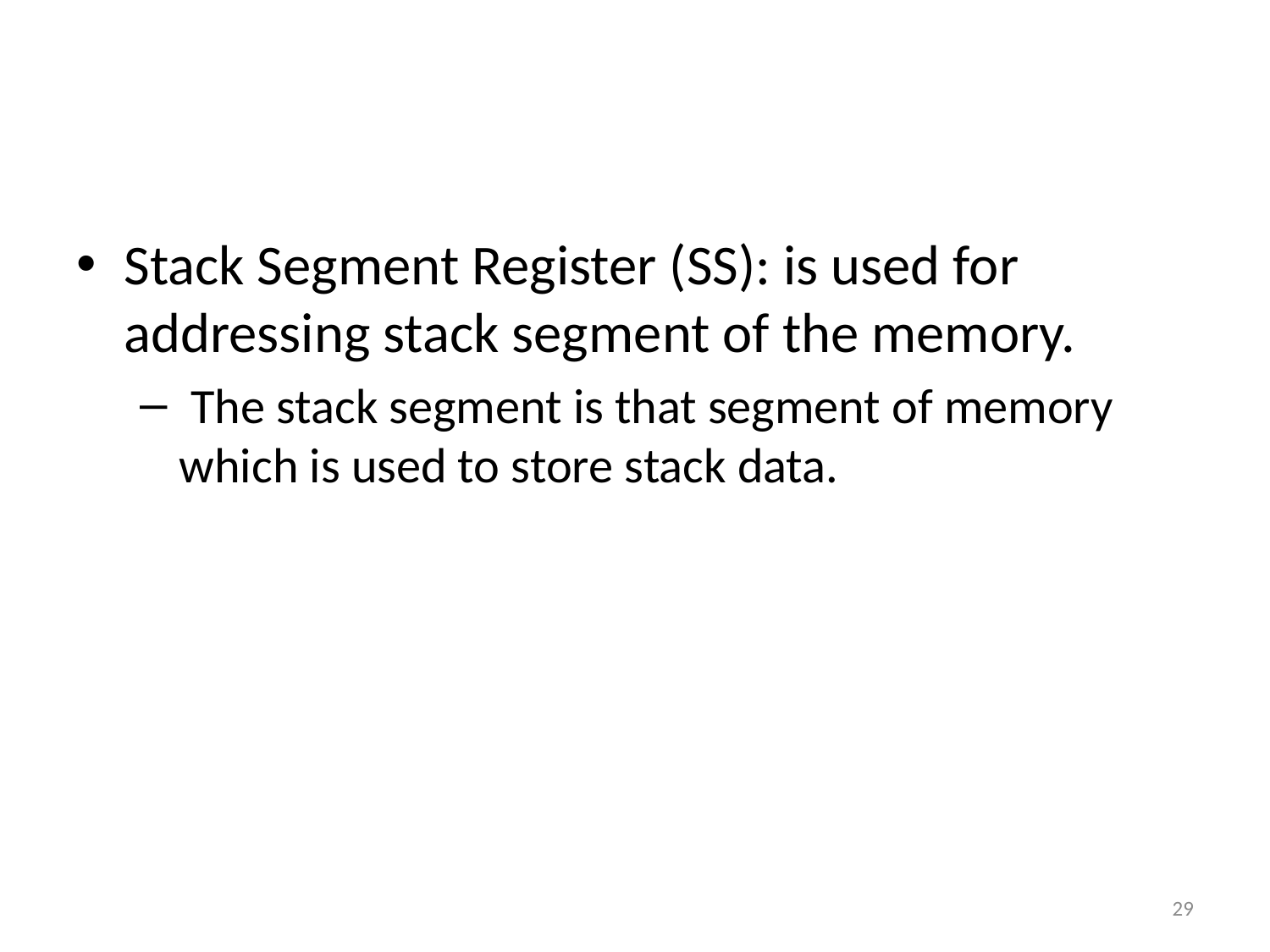

#
Stack Segment Register (SS): is used for addressing stack segment of the memory.
 The stack segment is that segment of memory which is used to store stack data.
29